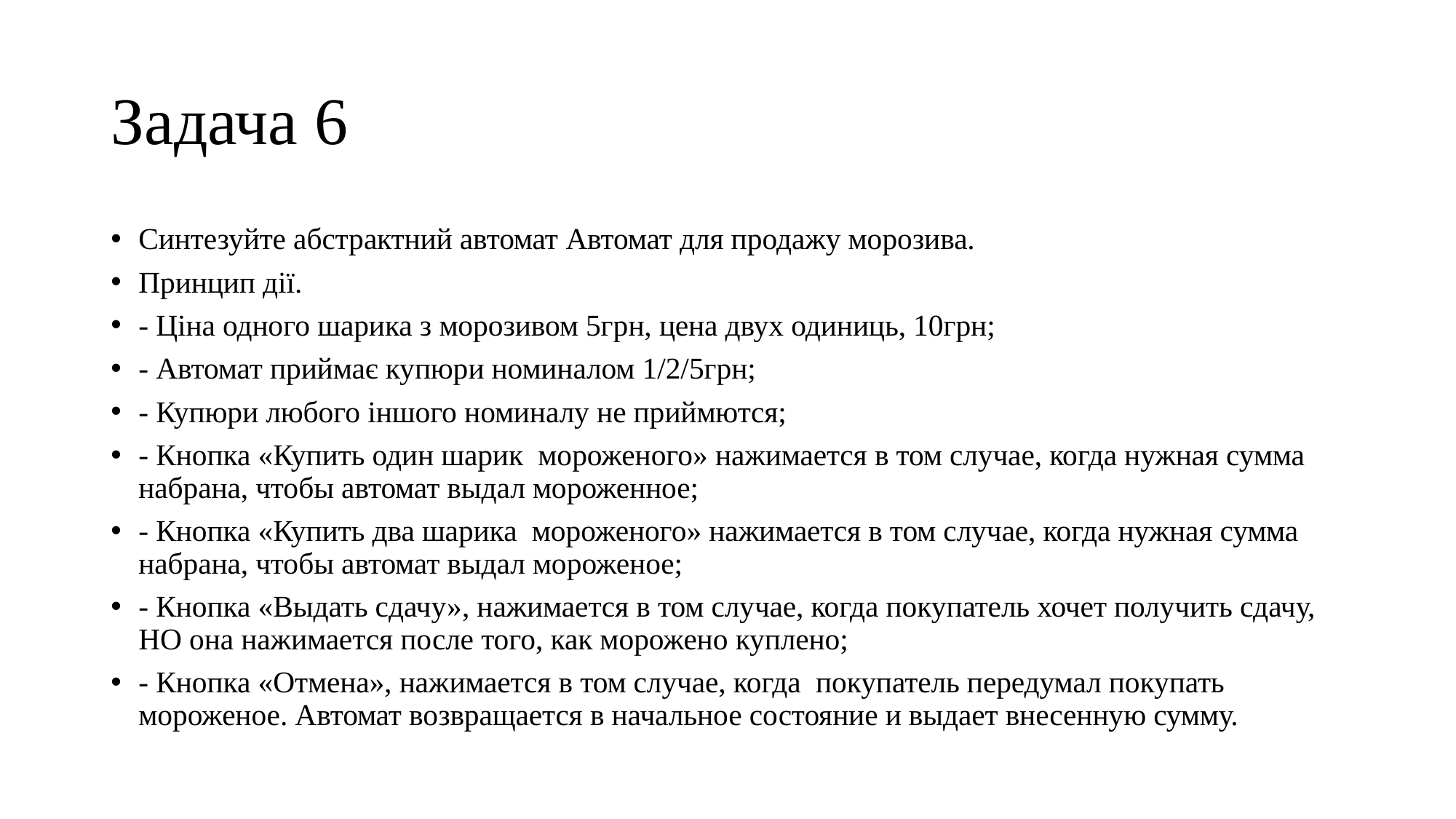

# Задача 6
Синтезуйте абстрактний автомат Автомат для продажу морозива.
Принцип дії.
- Ціна одного шарика з морозивом 5грн, цена двух одиниць, 10грн;
- Автомат приймає купюри номиналом 1/2/5грн;
- Купюри любого іншого номиналу не приймются;
- Кнопка «Купить один шарик  мороженого» нажимается в том случае, когда нужная сумма набрана, чтобы автомат выдал мороженное;
- Кнопка «Купить два шарика  мороженого» нажимается в том случае, когда нужная сумма набрана, чтобы автомат выдал мороженое;
- Кнопка «Выдать сдачу», нажимается в том случае, когда покупатель хочет получить сдачу, НО она нажимается после того, как морожено куплено;
- Кнопка «Отмена», нажимается в том случае, когда  покупатель передумал покупать мороженое. Автомат возвращается в начальное состояние и выдает внесенную сумму.